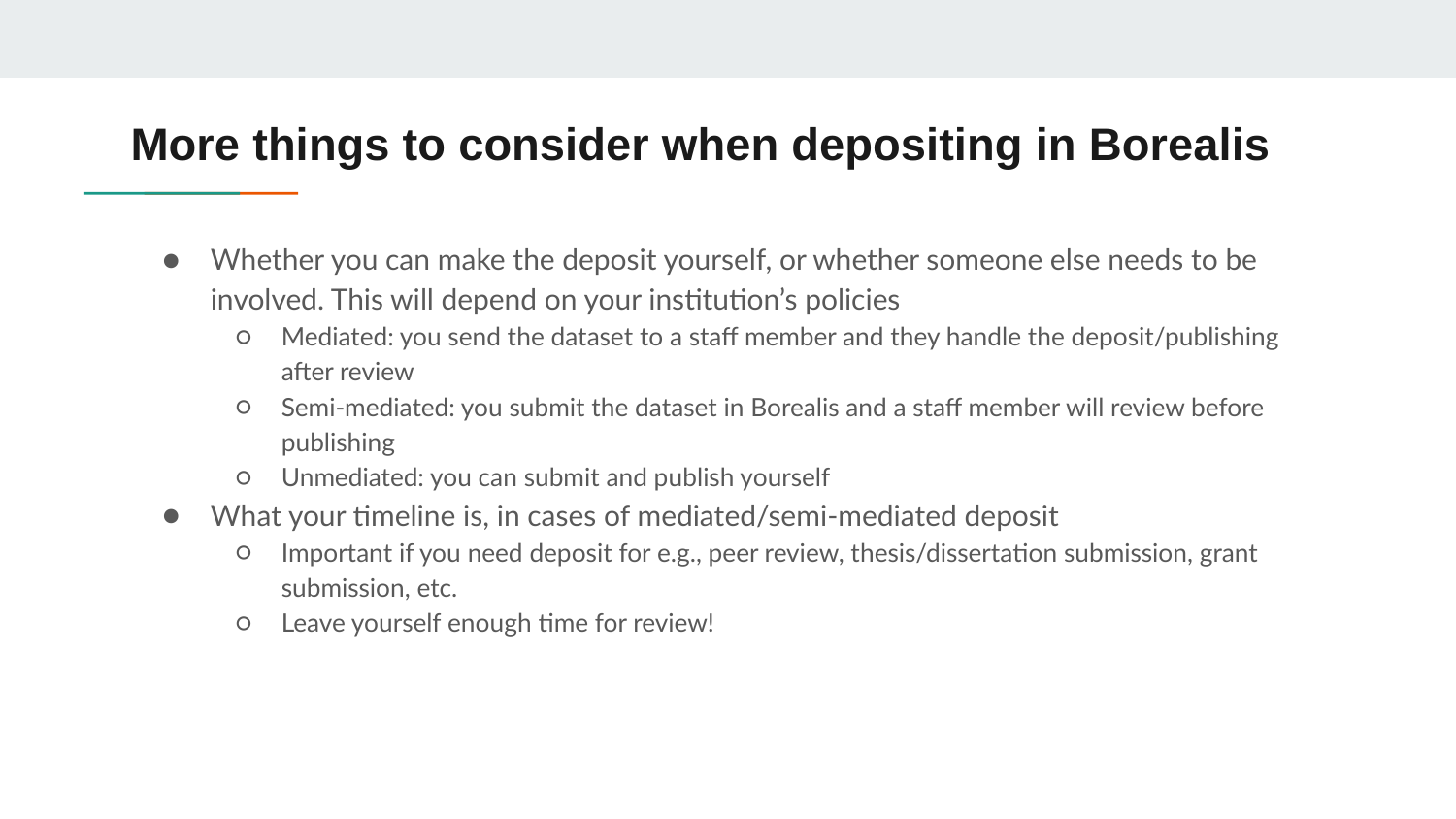

# More things to consider when depositing in Borealis
Whether you can make the deposit yourself, or whether someone else needs to be involved. This will depend on your institution’s policies
Mediated: you send the dataset to a staff member and they handle the deposit/publishing after review
Semi-mediated: you submit the dataset in Borealis and a staff member will review before publishing
Unmediated: you can submit and publish yourself
What your timeline is, in cases of mediated/semi-mediated deposit
Important if you need deposit for e.g., peer review, thesis/dissertation submission, grant submission, etc.
Leave yourself enough time for review!